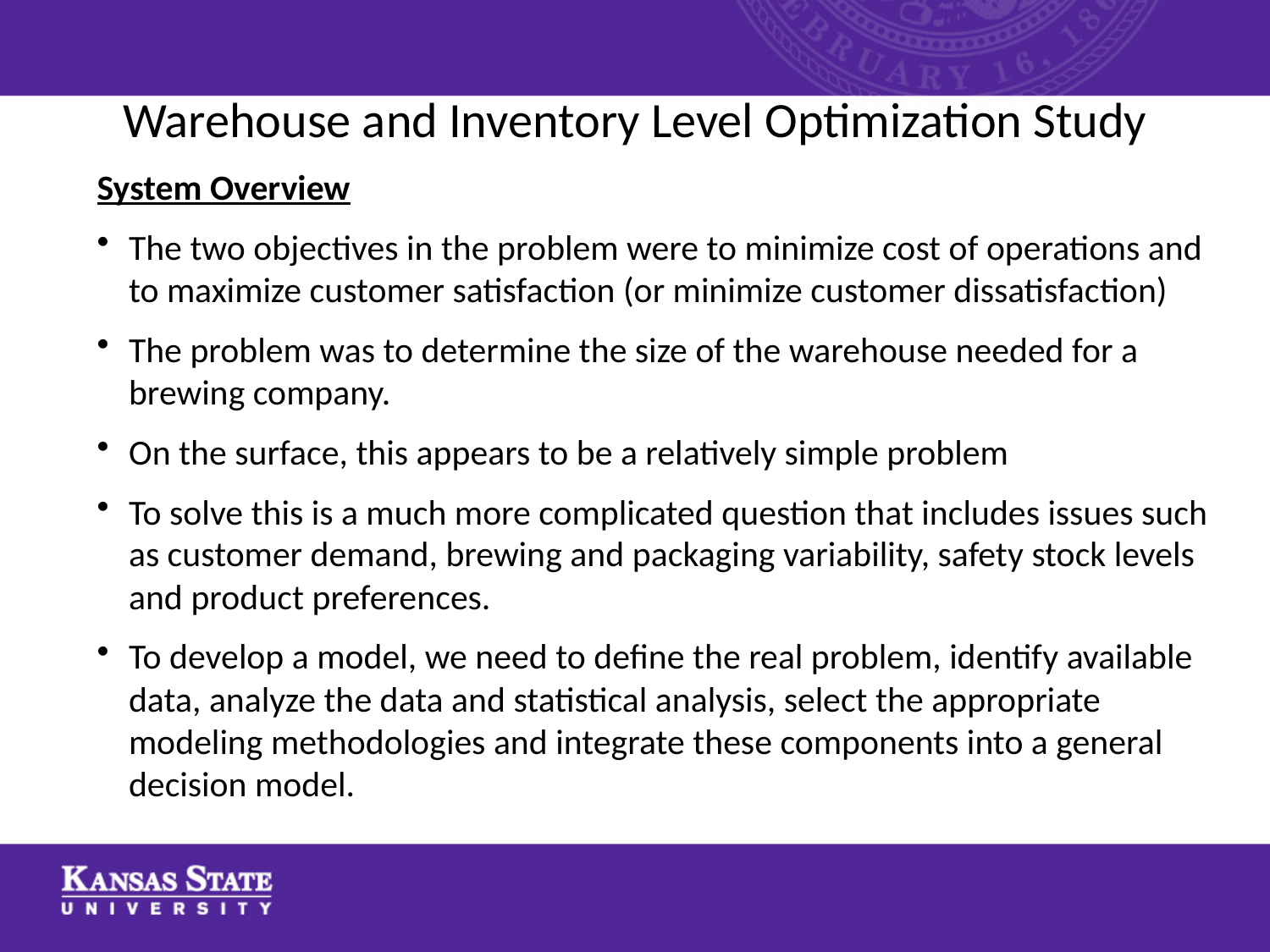

# Warehouse and Inventory Level Optimization Study
System Overview
The two objectives in the problem were to minimize cost of operations and to maximize customer satisfaction (or minimize customer dissatisfaction)
The problem was to determine the size of the warehouse needed for a brewing company.
On the surface, this appears to be a relatively simple problem
To solve this is a much more complicated question that includes issues such as customer demand, brewing and packaging variability, safety stock levels and product preferences.
To develop a model, we need to define the real problem, identify available data, analyze the data and statistical analysis, select the appropriate modeling methodologies and integrate these components into a general decision model.